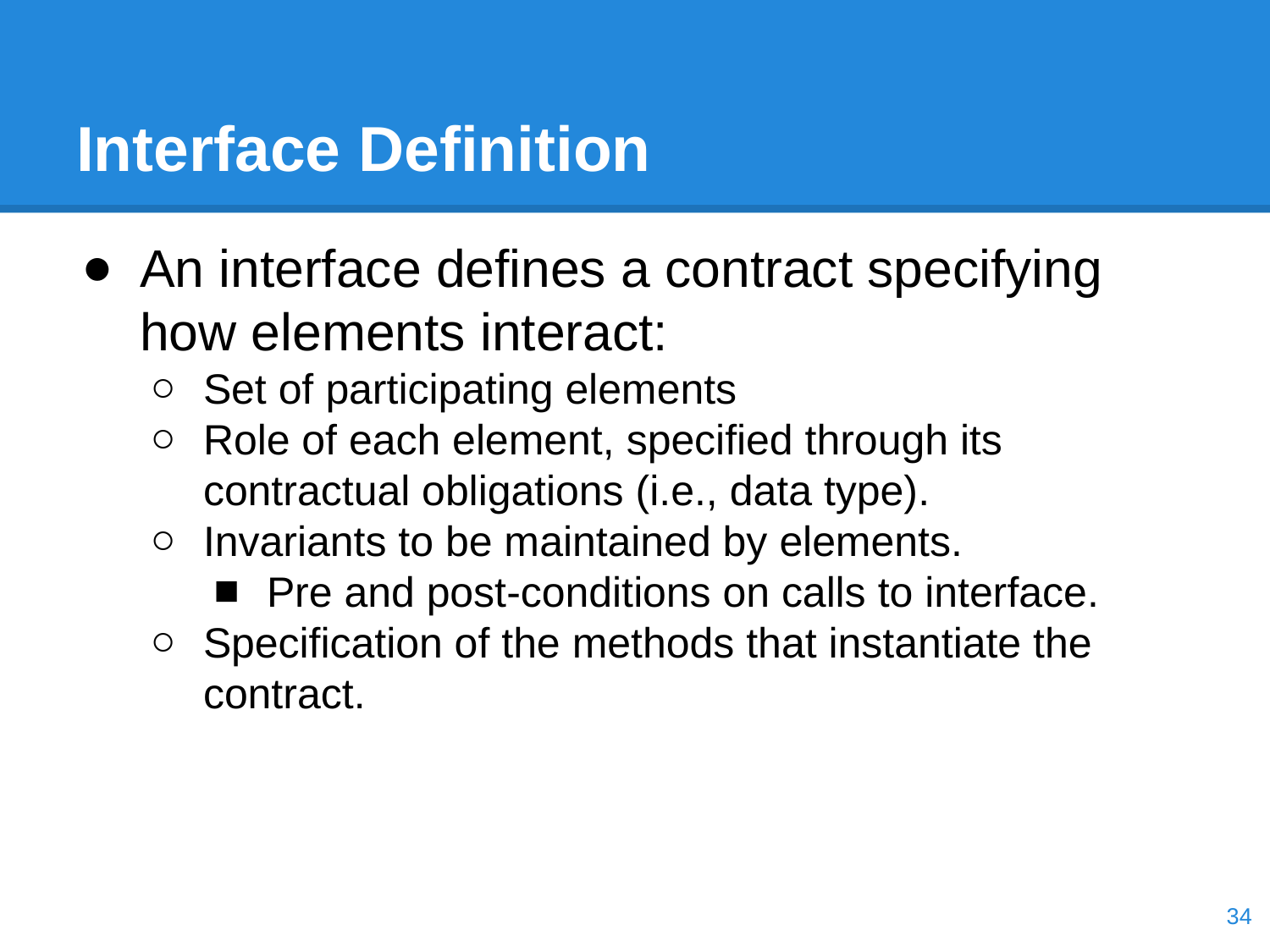

# Interface Definition
An interface defines a contract specifying how elements interact:
Set of participating elements
Role of each element, specified through its contractual obligations (i.e., data type).
Invariants to be maintained by elements.
Pre and post-conditions on calls to interface.
Specification of the methods that instantiate the contract.
34